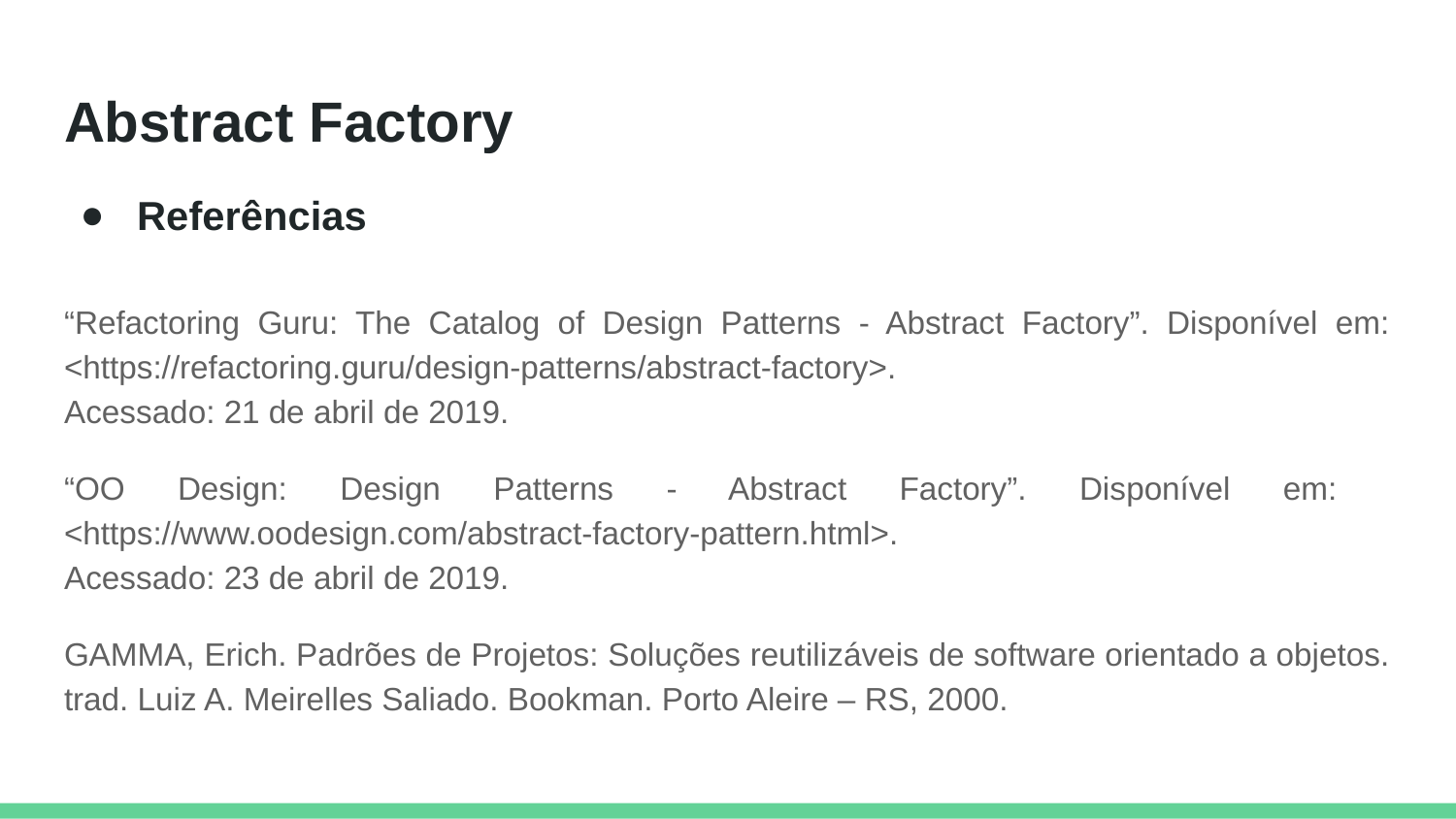

# Abstract Factory
Referências
“Refactoring Guru: The Catalog of Design Patterns - Abstract Factory”. Disponível em:
<https://refactoring.guru/design-patterns/abstract-factory>.
Acessado: 21 de abril de 2019.
“OO Design: Design Patterns - Abstract Factory”. Disponível em:
<https://www.oodesign.com/abstract-factory-pattern.html>.
Acessado: 23 de abril de 2019.
GAMMA, Erich. Padrões de Projetos: Soluções reutilizáveis de software orientado a objetos. trad. Luiz A. Meirelles Saliado. Bookman. Porto Aleire – RS, 2000.